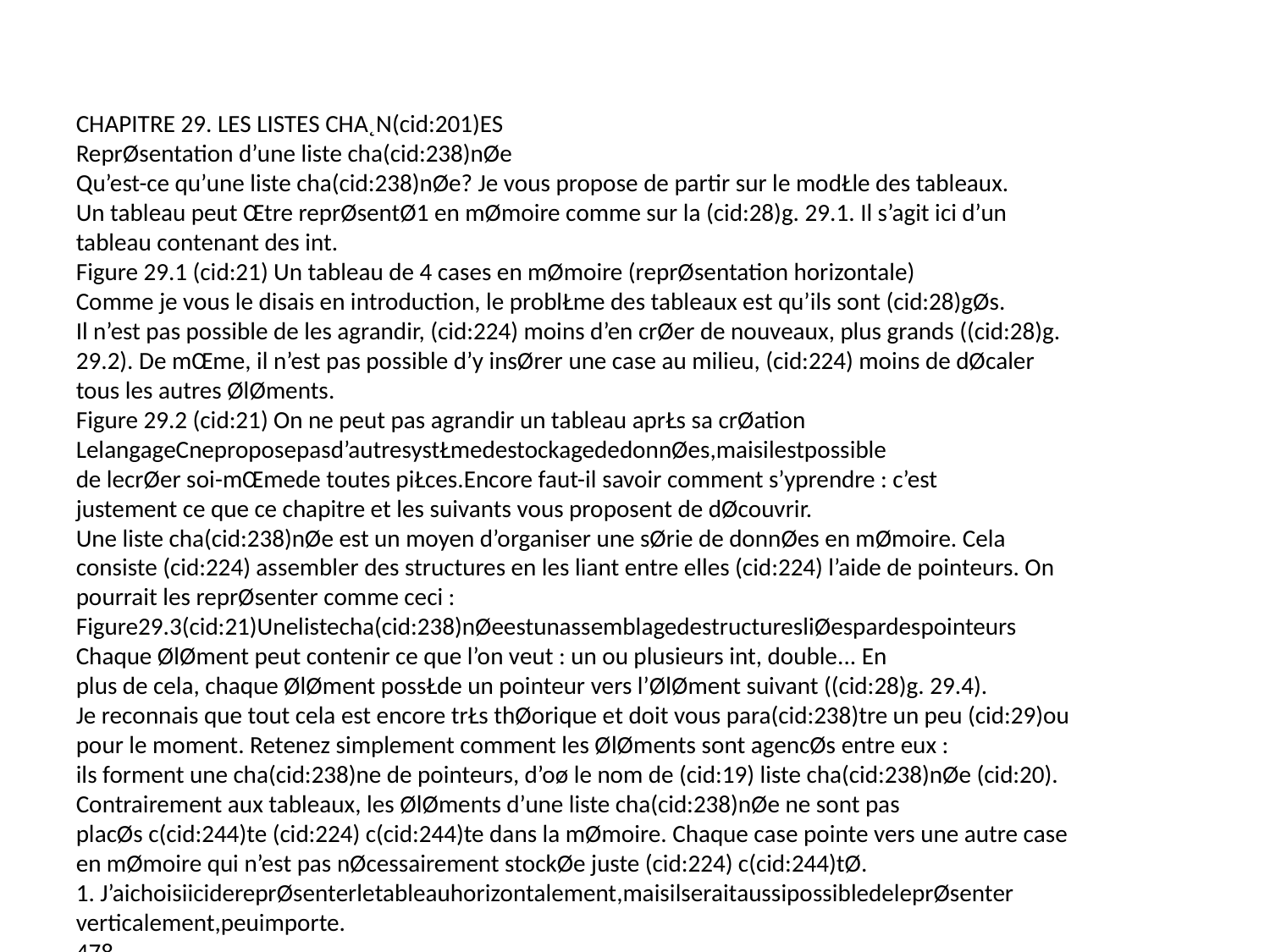

CHAPITRE 29. LES LISTES CHA˛N(cid:201)ES
ReprØsentation d’une liste cha(cid:238)nØe
Qu’est-ce qu’une liste cha(cid:238)nØe? Je vous propose de partir sur le modŁle des tableaux.
Un tableau peut Œtre reprØsentØ1 en mØmoire comme sur la (cid:28)g. 29.1. Il s’agit ici d’un
tableau contenant des int.
Figure 29.1 (cid:21) Un tableau de 4 cases en mØmoire (reprØsentation horizontale)
Comme je vous le disais en introduction, le problŁme des tableaux est qu’ils sont (cid:28)gØs.
Il n’est pas possible de les agrandir, (cid:224) moins d’en crØer de nouveaux, plus grands ((cid:28)g.
29.2). De mŒme, il n’est pas possible d’y insØrer une case au milieu, (cid:224) moins de dØcaler
tous les autres ØlØments.
Figure 29.2 (cid:21) On ne peut pas agrandir un tableau aprŁs sa crØation
LelangageCneproposepasd’autresystŁmedestockagededonnØes,maisilestpossible
de lecrØer soi-mŒmede toutes piŁces.Encore faut-il savoir comment s’yprendre : c’est
justement ce que ce chapitre et les suivants vous proposent de dØcouvrir.
Une liste cha(cid:238)nØe est un moyen d’organiser une sØrie de donnØes en mØmoire. Cela
consiste (cid:224) assembler des structures en les liant entre elles (cid:224) l’aide de pointeurs. On
pourrait les reprØsenter comme ceci :
Figure29.3(cid:21)Unelistecha(cid:238)nØeestunassemblagedestructuresliØespardespointeurs
Chaque ØlØment peut contenir ce que l’on veut : un ou plusieurs int, double... En
plus de cela, chaque ØlØment possŁde un pointeur vers l’ØlØment suivant ((cid:28)g. 29.4).
Je reconnais que tout cela est encore trŁs thØorique et doit vous para(cid:238)tre un peu (cid:29)ou
pour le moment. Retenez simplement comment les ØlØments sont agencØs entre eux :
ils forment une cha(cid:238)ne de pointeurs, d’oø le nom de (cid:19) liste cha(cid:238)nØe (cid:20).
Contrairement aux tableaux, les ØlØments d’une liste cha(cid:238)nØe ne sont pas
placØs c(cid:244)te (cid:224) c(cid:244)te dans la mØmoire. Chaque case pointe vers une autre case
en mØmoire qui n’est pas nØcessairement stockØe juste (cid:224) c(cid:244)tØ.
1. J’aichoisiicidereprØsenterletableauhorizontalement,maisilseraitaussipossibledeleprØsenter
verticalement,peuimporte.
478